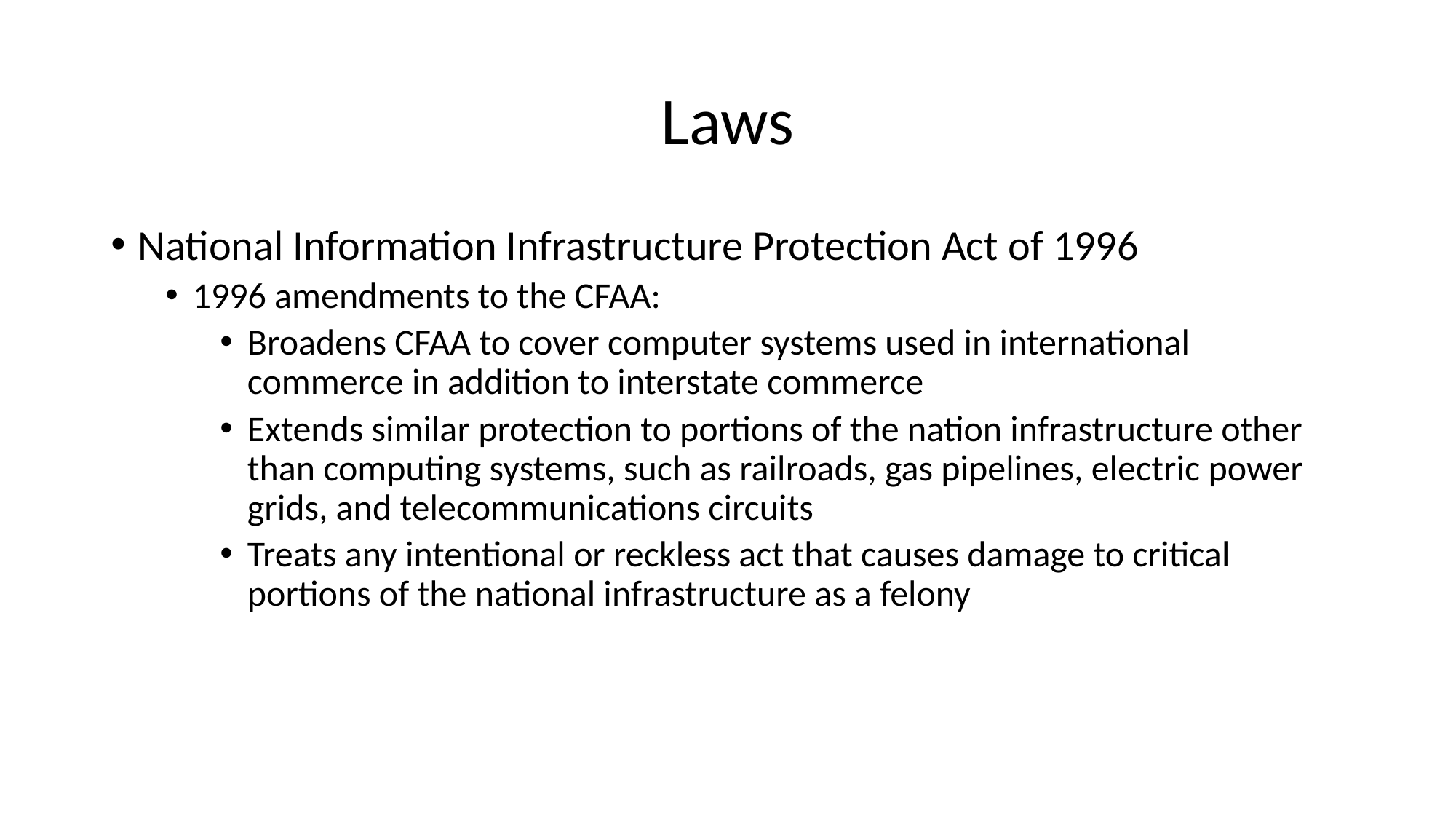

# Laws
National Information Infrastructure Protection Act of 1996
1996 amendments to the CFAA:
Broadens CFAA to cover computer systems used in international commerce in addition to interstate commerce
Extends similar protection to portions of the nation infrastructure other than computing systems, such as railroads, gas pipelines, electric power grids, and telecommunications circuits
Treats any intentional or reckless act that causes damage to critical portions of the national infrastructure as a felony